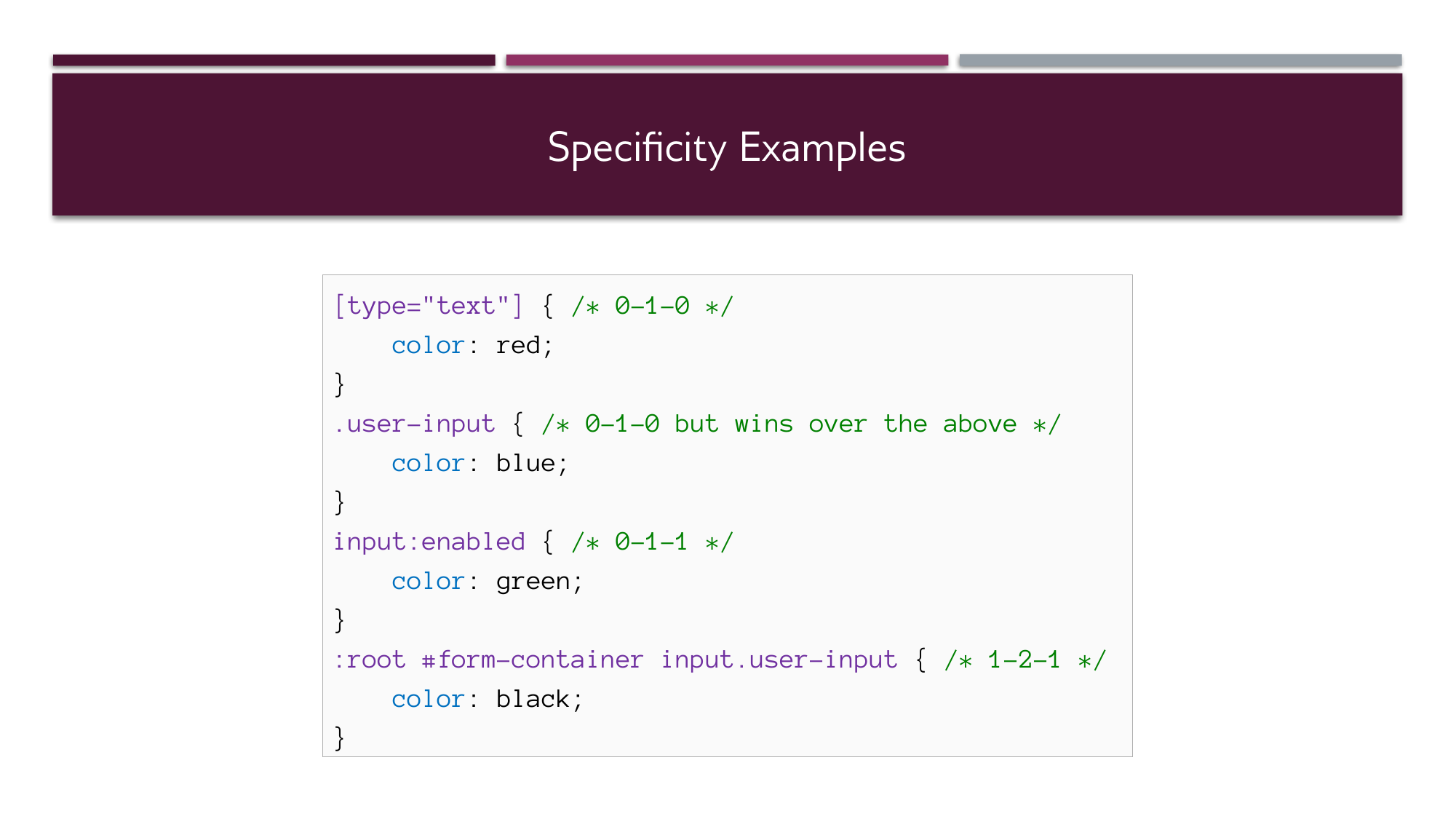

# Specificity Examples
[type="text"] { /* 0-1-0 */
    color: red;
}
.user-input { /* 0-1-0 but wins over the above */
    color: blue;
}
input:enabled { /* 0-1-1 */
    color: green;
}
:root #form-container input.user-input { /* 1-2-1 */
    color: black;
}